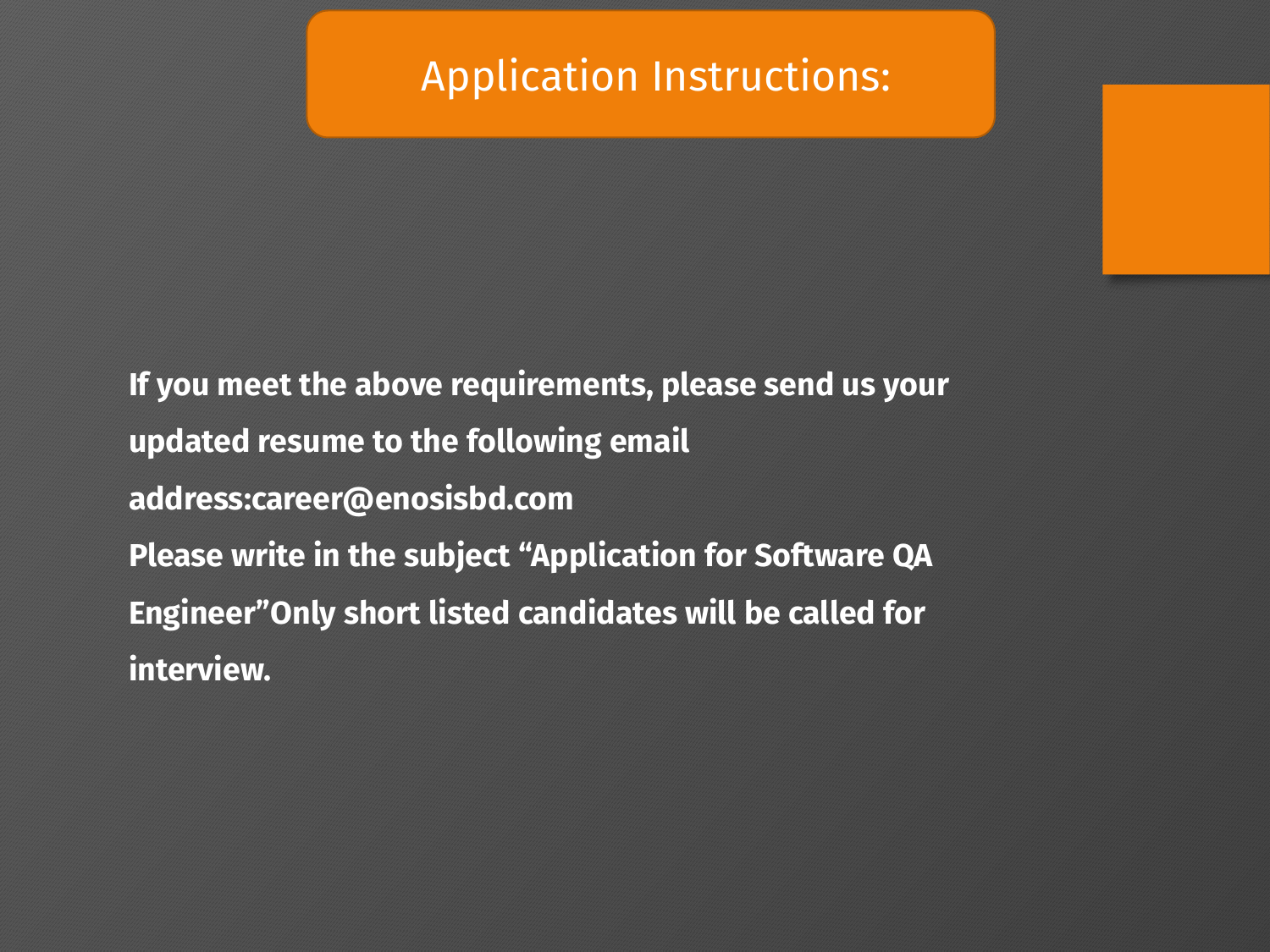

Application Instructions:
If you meet the above requirements, please send us your updated resume to the following email address:career@enosisbd.com
Please write in the subject “Application for Software QA Engineer”Only short listed candidates will be called for interview.